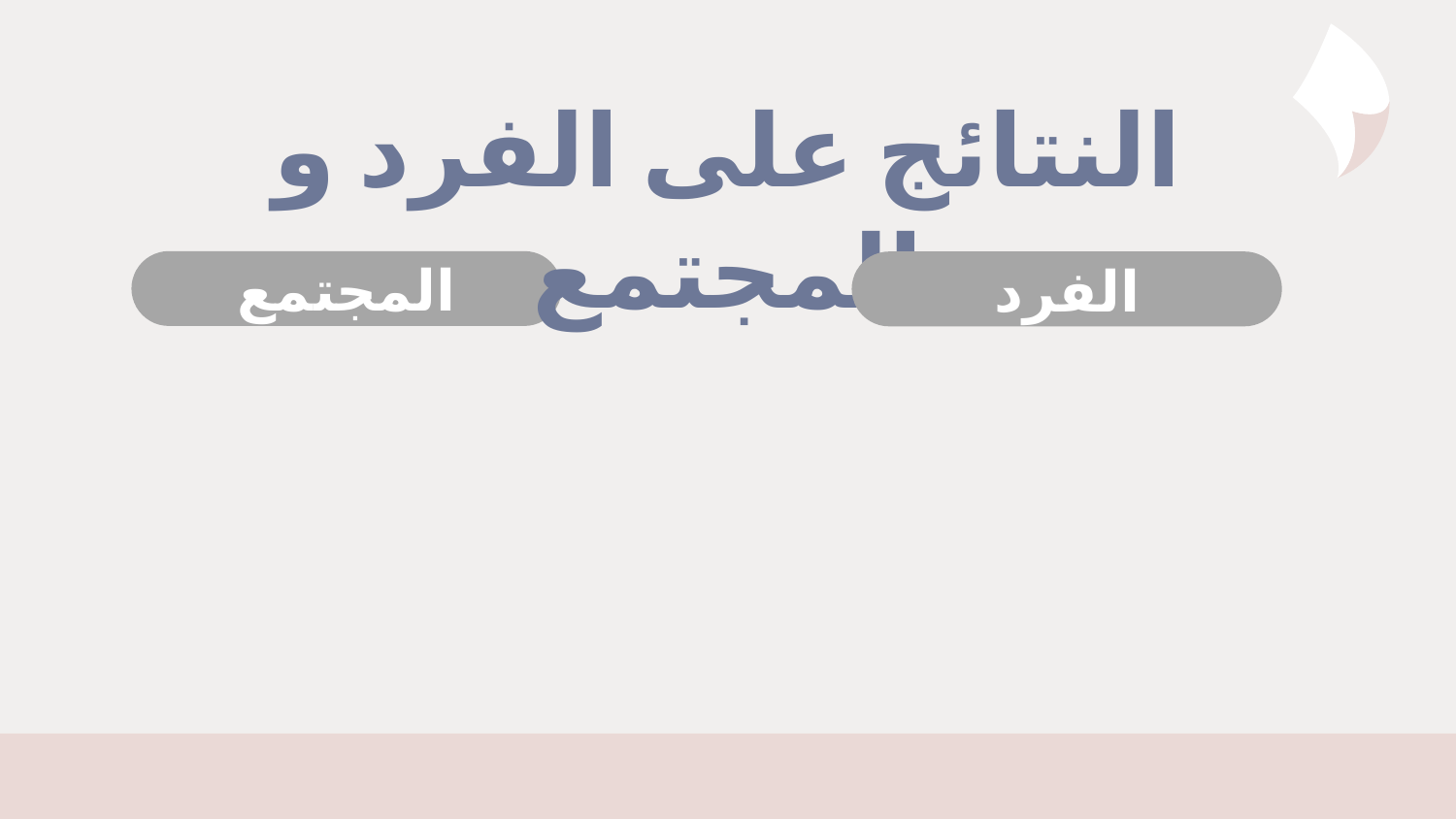

أكثر من 1500 مفقود تونسي
منذ عام 2011

# النتائج على الفرد و المجتمع
المجتمع
الفرد